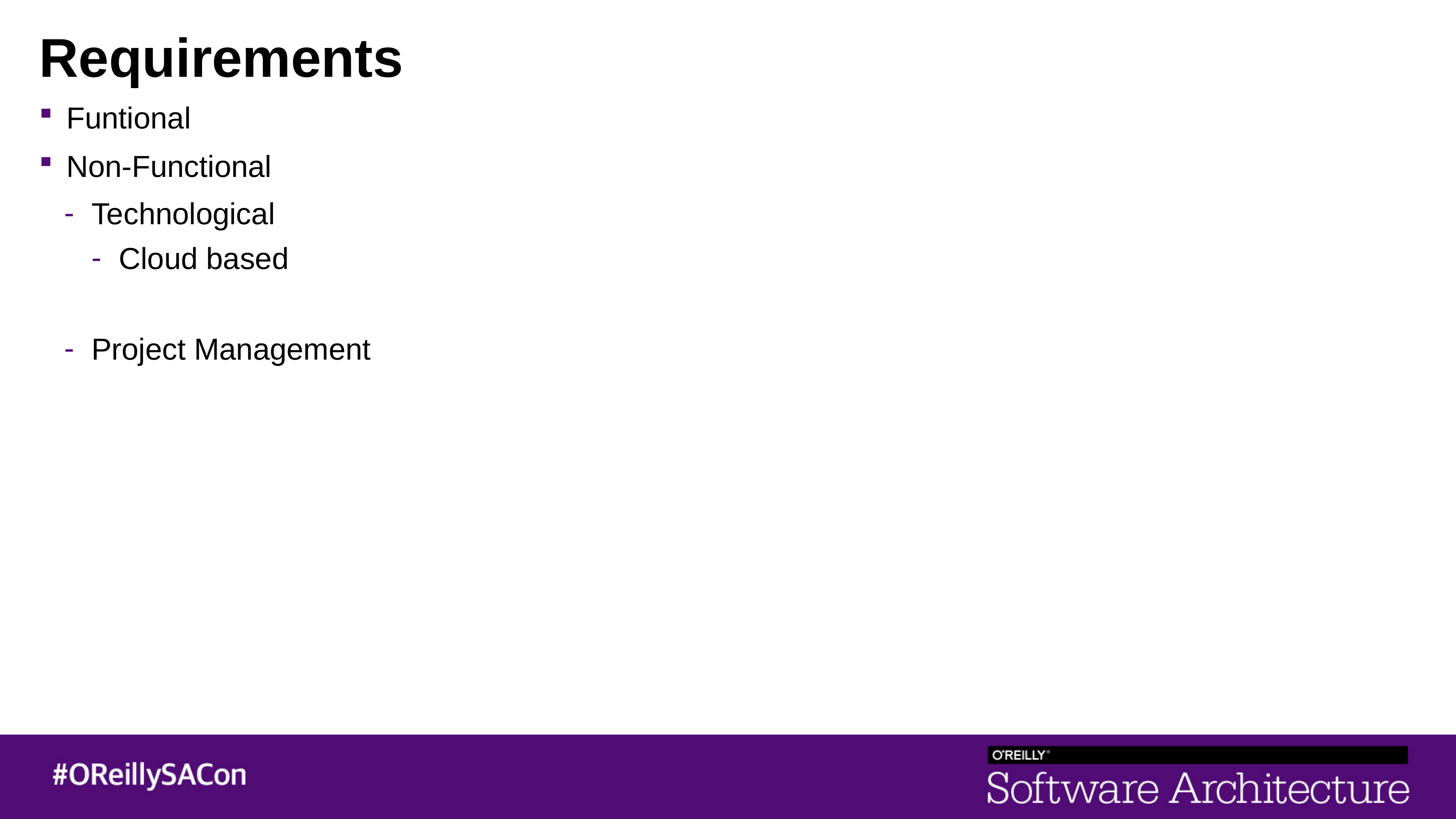

# Requirements
Funtional
Non-Functional
Technological
Cloud based

Project Management